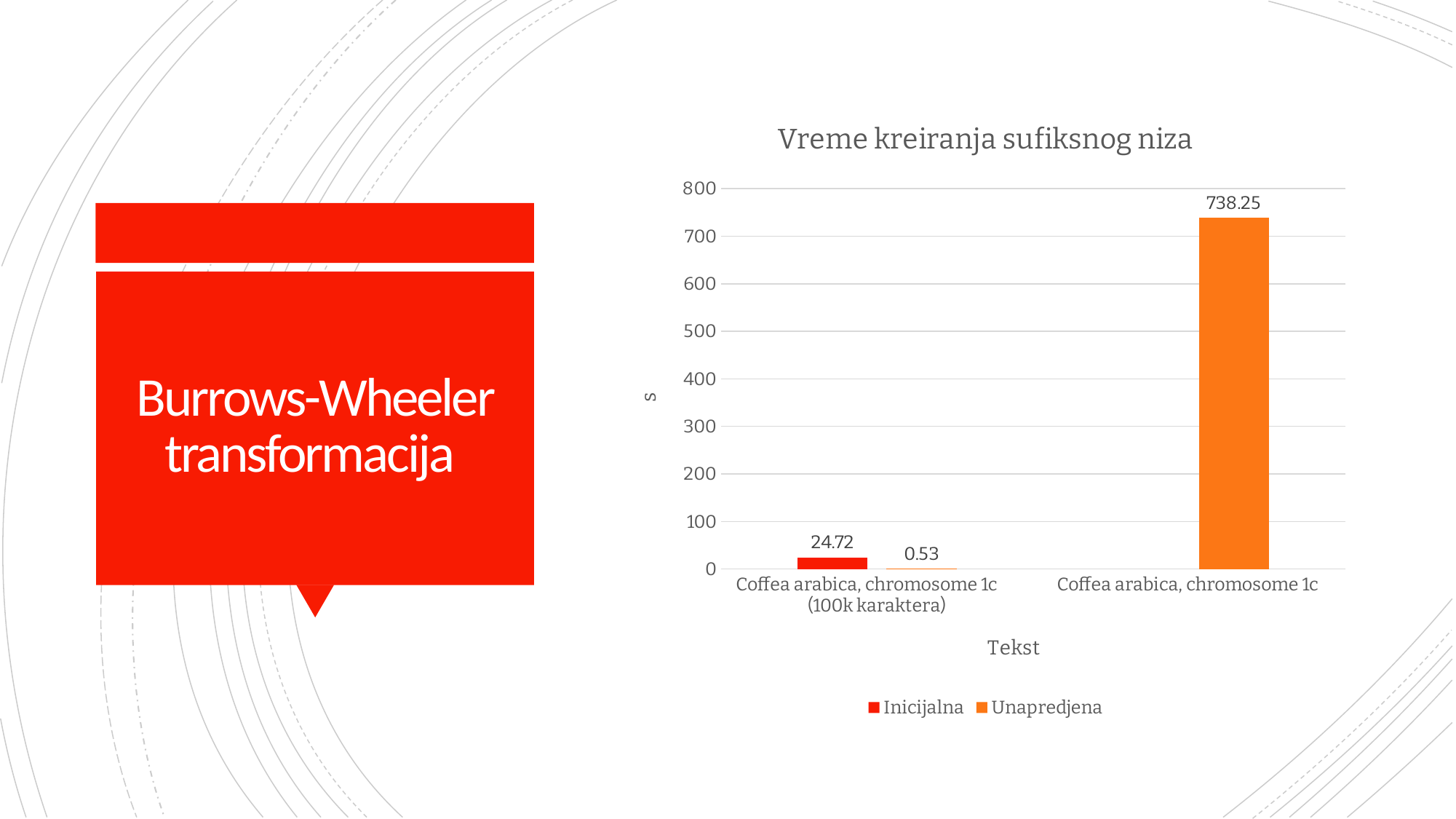

### Chart: Vreme kreiranja sufiksnog niza

| Category | Inicijalna | Unapredjena |
|---|---|---|
| Coffea arabica, chromosome 1c       (100k karaktera) | 24.72 | 0.53 |
| Coffea arabica, chromosome 1c  | None | 738.25 |
# Burrows-Wheeler transformacija